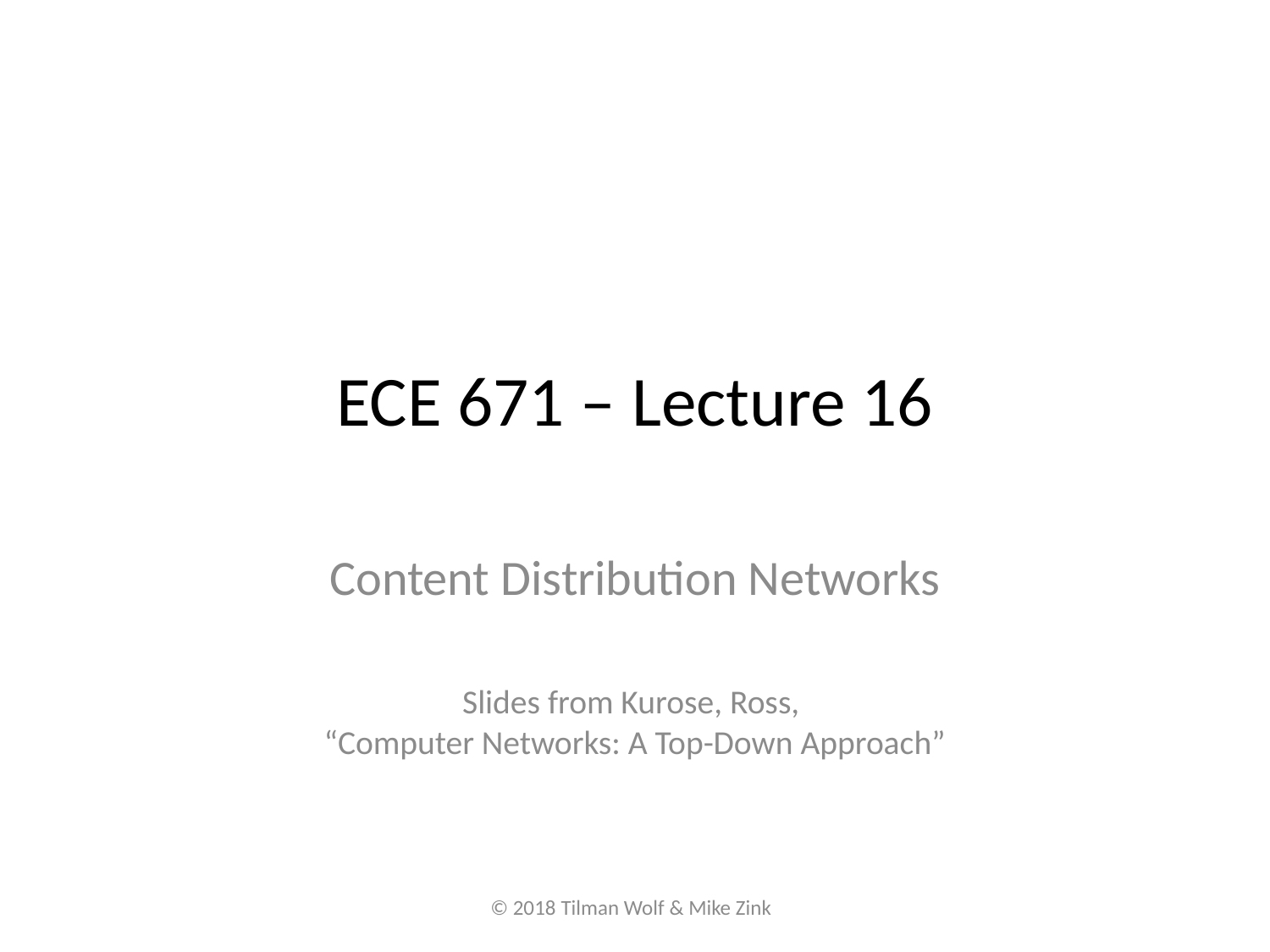

# ECE 671 – Lecture 16
Content Distribution Networks

Slides from Kurose, Ross,
“Computer Networks: A Top-Down Approach”